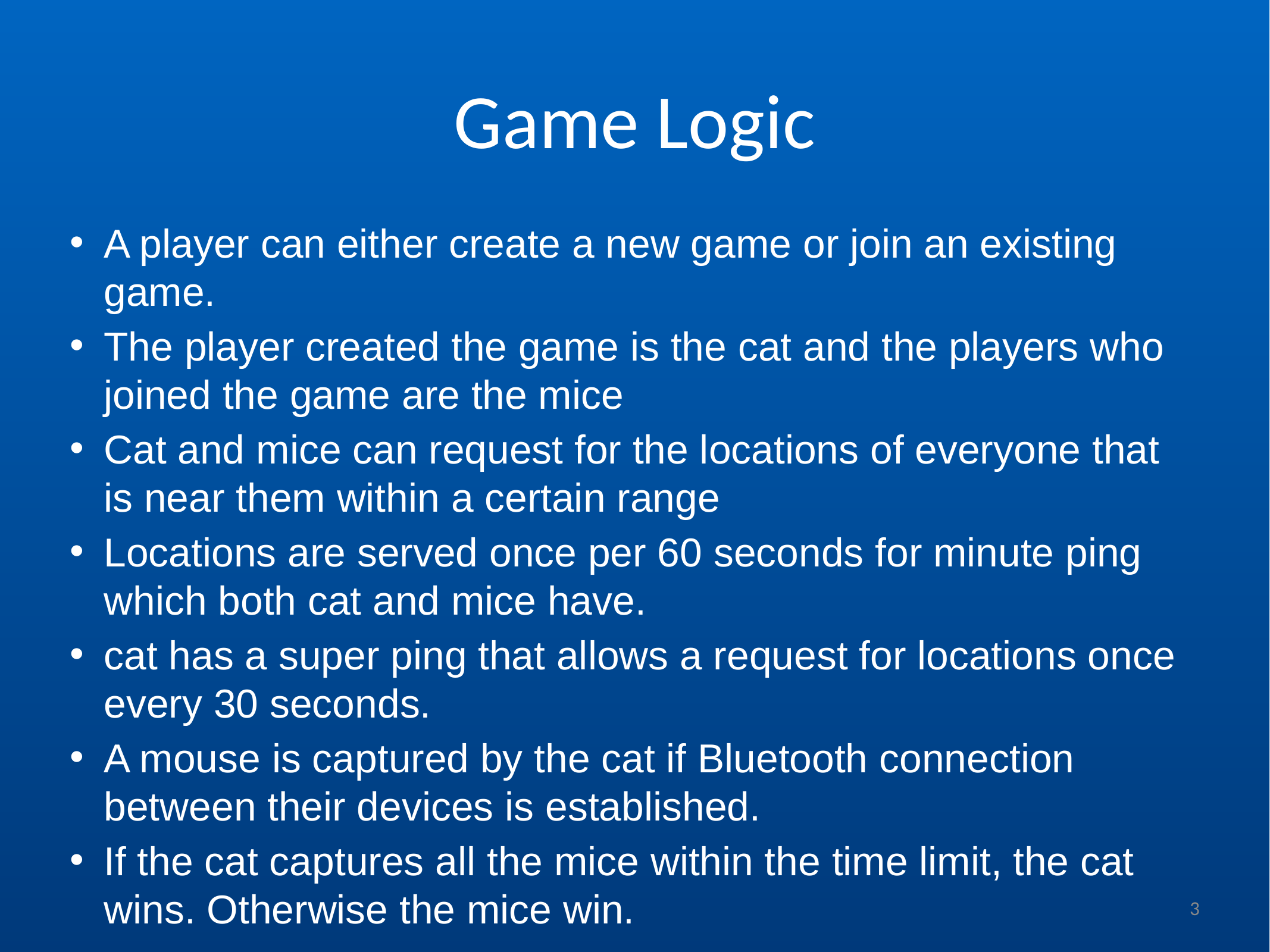

# Game Logic
A player can either create a new game or join an existing game.
The player created the game is the cat and the players who joined the game are the mice
Cat and mice can request for the locations of everyone that is near them within a certain range
Locations are served once per 60 seconds for minute ping which both cat and mice have.
cat has a super ping that allows a request for locations once every 30 seconds.
A mouse is captured by the cat if Bluetooth connection between their devices is established.
If the cat captures all the mice within the time limit, the cat wins. Otherwise the mice win.
3